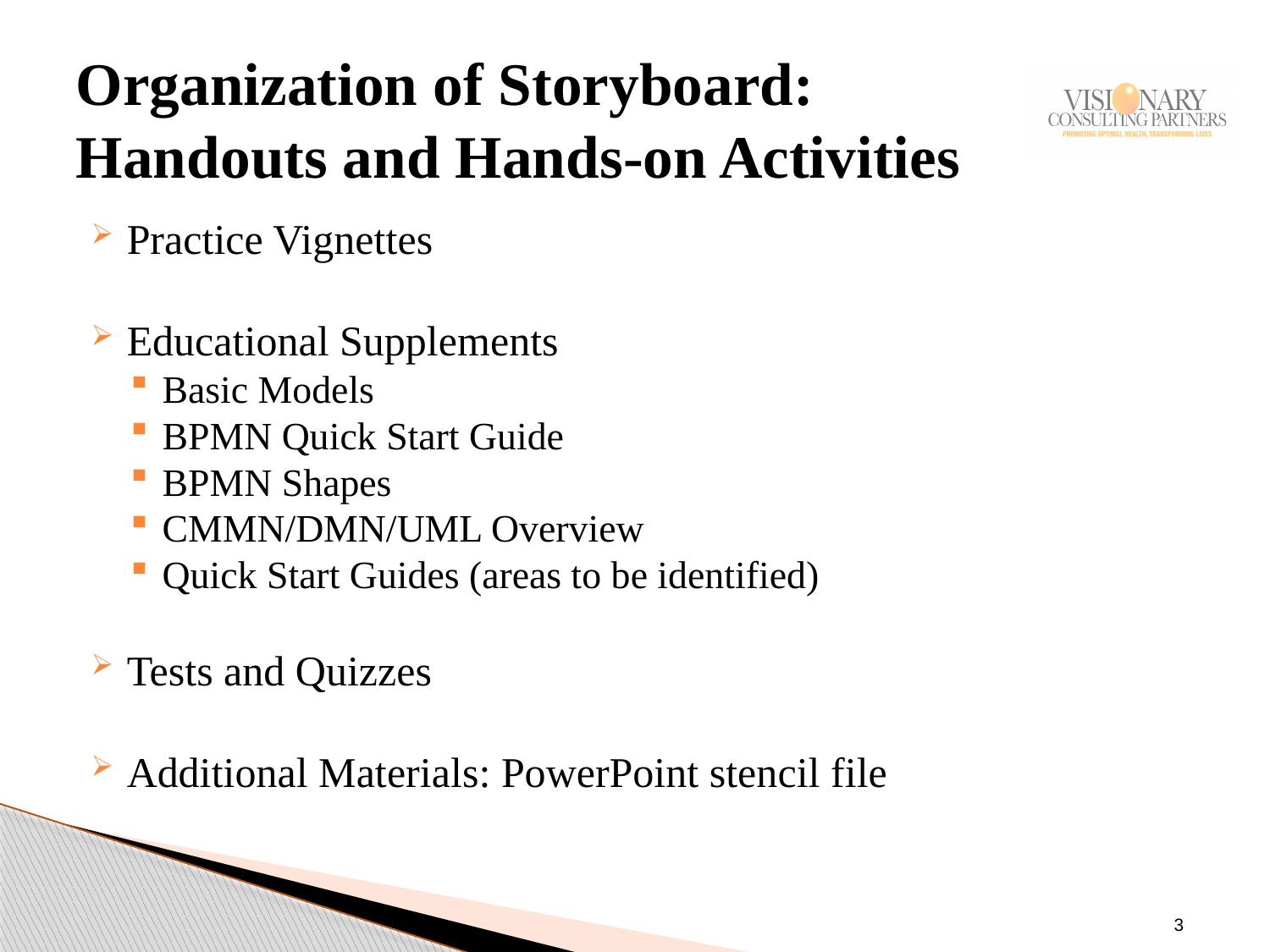

# Organization of Storyboard: Handouts and Hands-on Activities
Practice Vignettes

Educational Supplements
Basic Models
BPMN Quick Start Guide
BPMN Shapes
CMMN/DMN/UML Overview
Quick Start Guides (areas to be identified)

Tests and Quizzes

Additional Materials: PowerPoint stencil file

3